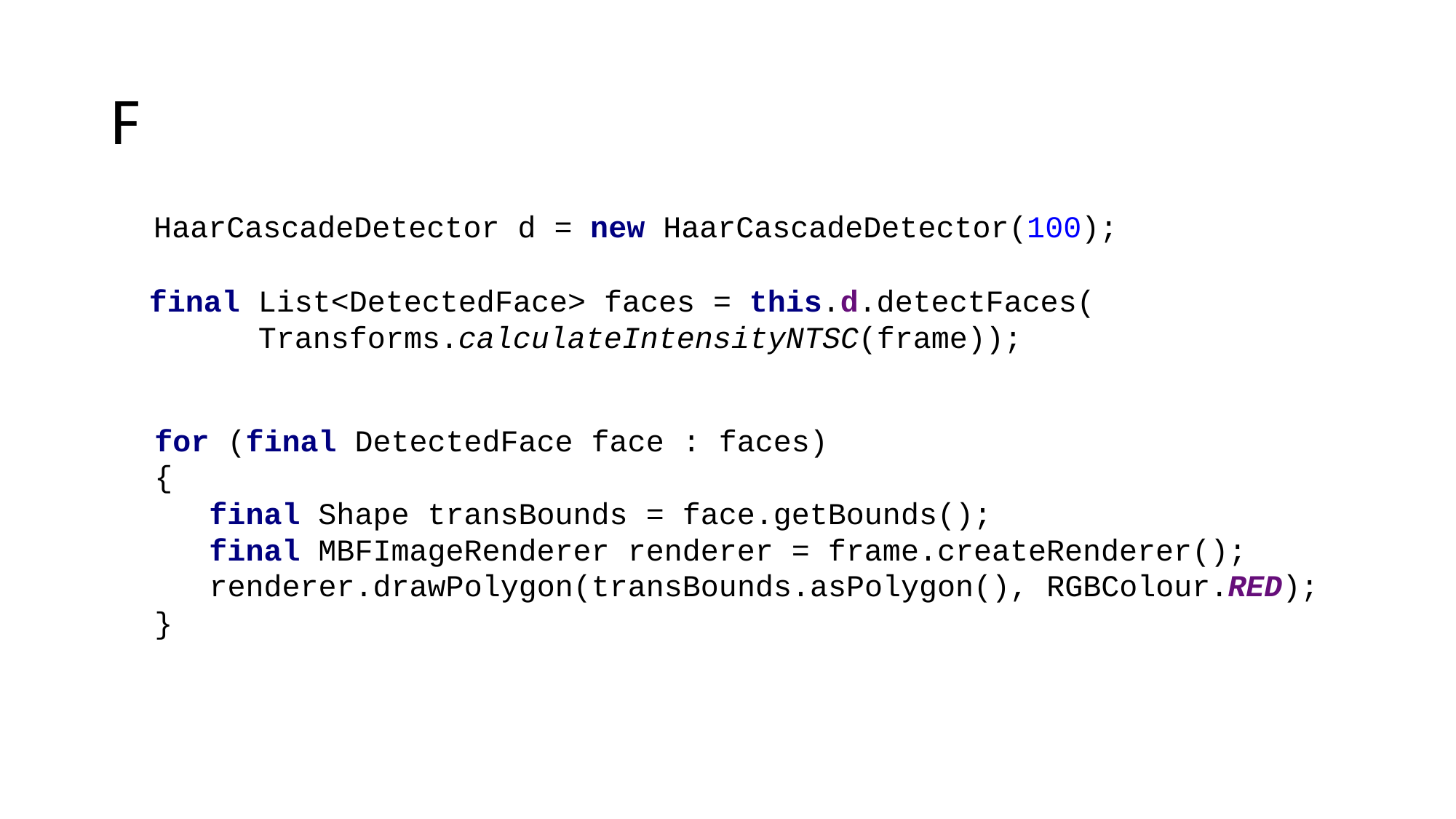

# Face Detection
HaarCascadeDetector d = new HaarCascadeDetector(100);
final List<DetectedFace> faces = this.d.detectFaces(
      Transforms.calculateIntensityNTSC(frame));
for (final DetectedFace face : faces)
{
   final Shape transBounds = face.getBounds();
   final MBFImageRenderer renderer = frame.createRenderer();
   renderer.drawPolygon(transBounds.asPolygon(), RGBColour.RED);
}